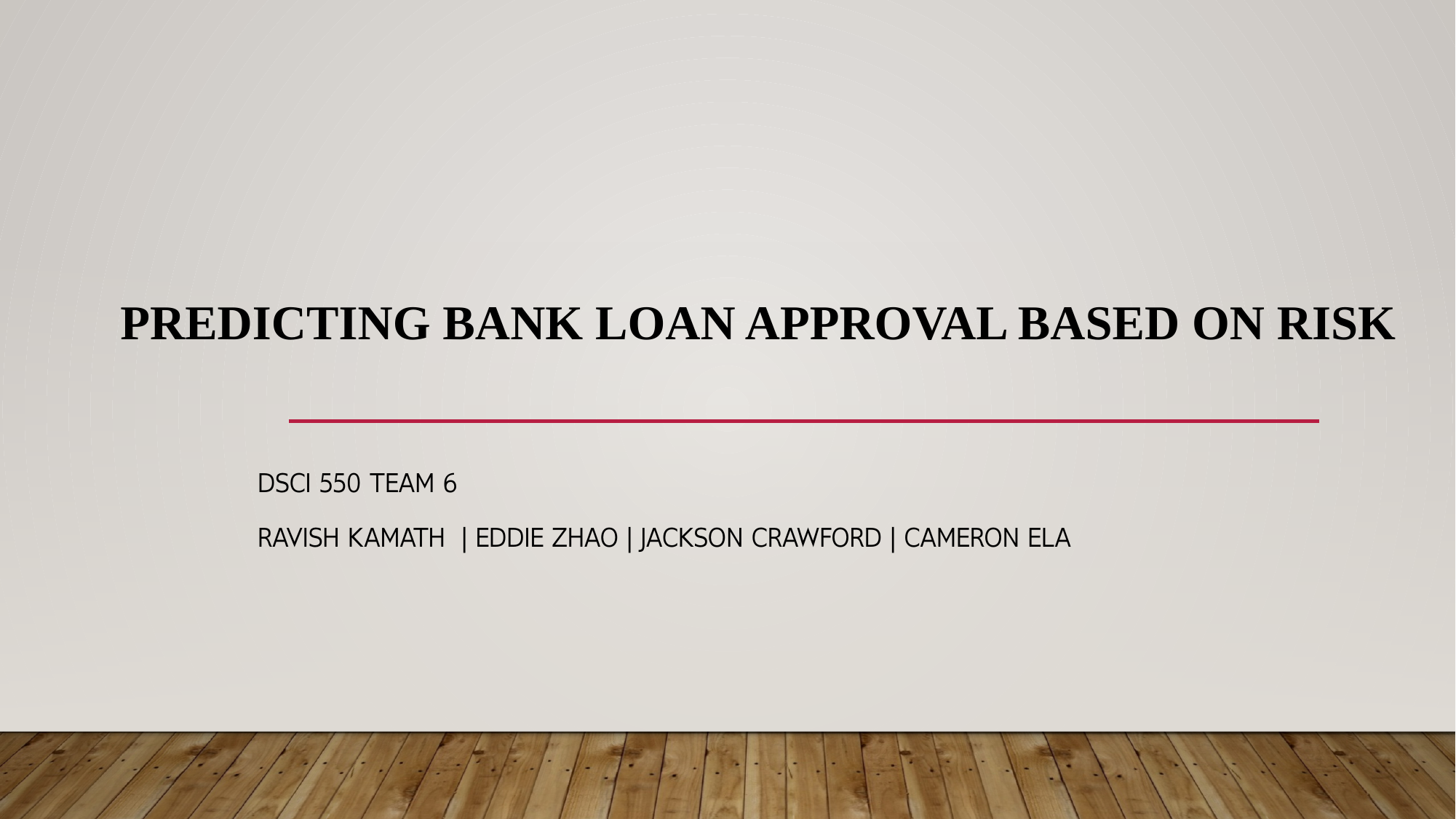

# Predicting Bank Loan Approval Based on Risk
DSCI 550 TEAM 6
Ravish Kamath  | Eddie Zhao | Jackson Crawford | Cameron Ela